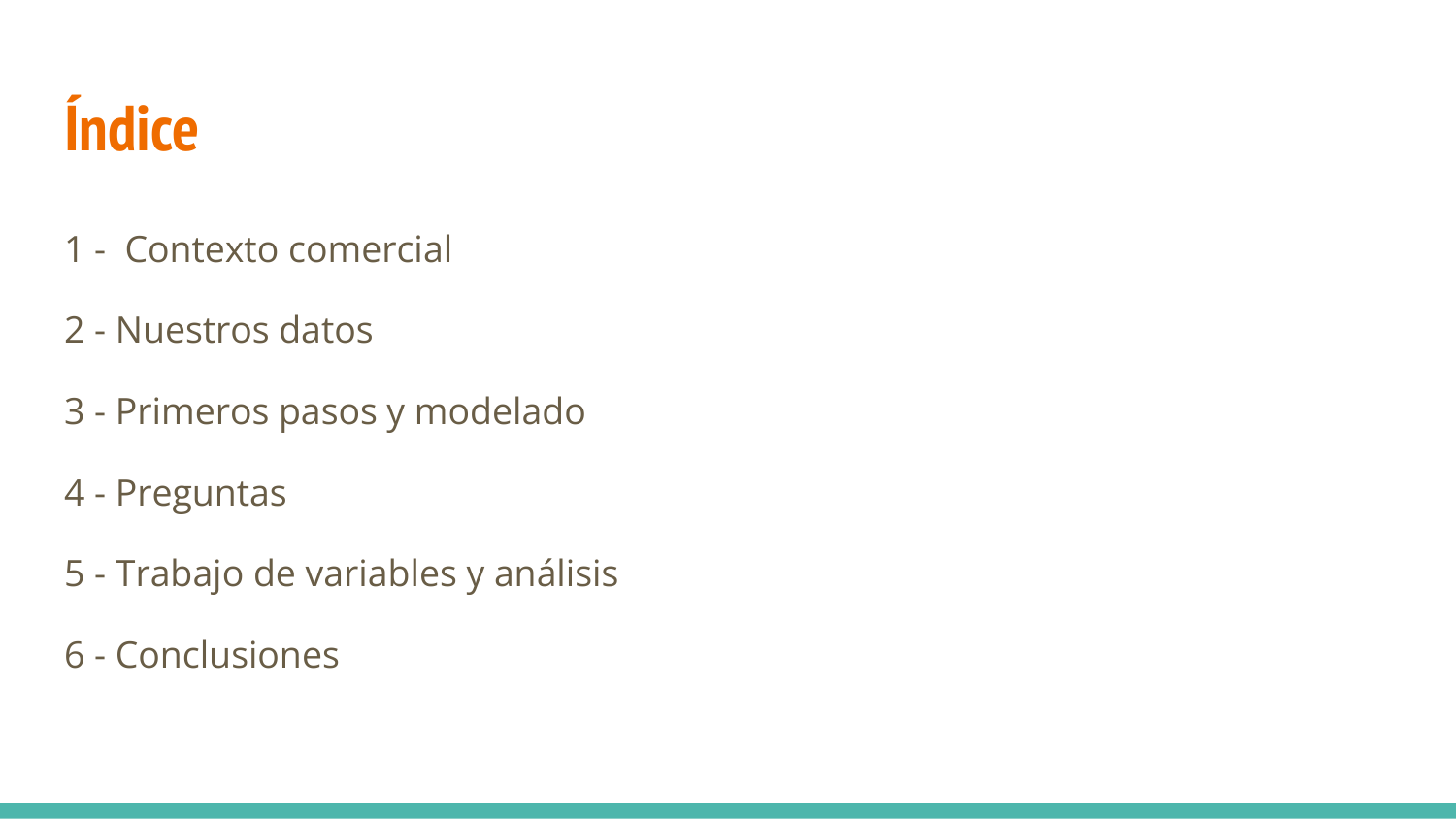

# Índice

1 -  Contexto comercial
2 - Nuestros datos
3 - Primeros pasos y modelado
4 - Preguntas
5 - Trabajo de variables y análisis
6 - Conclusiones